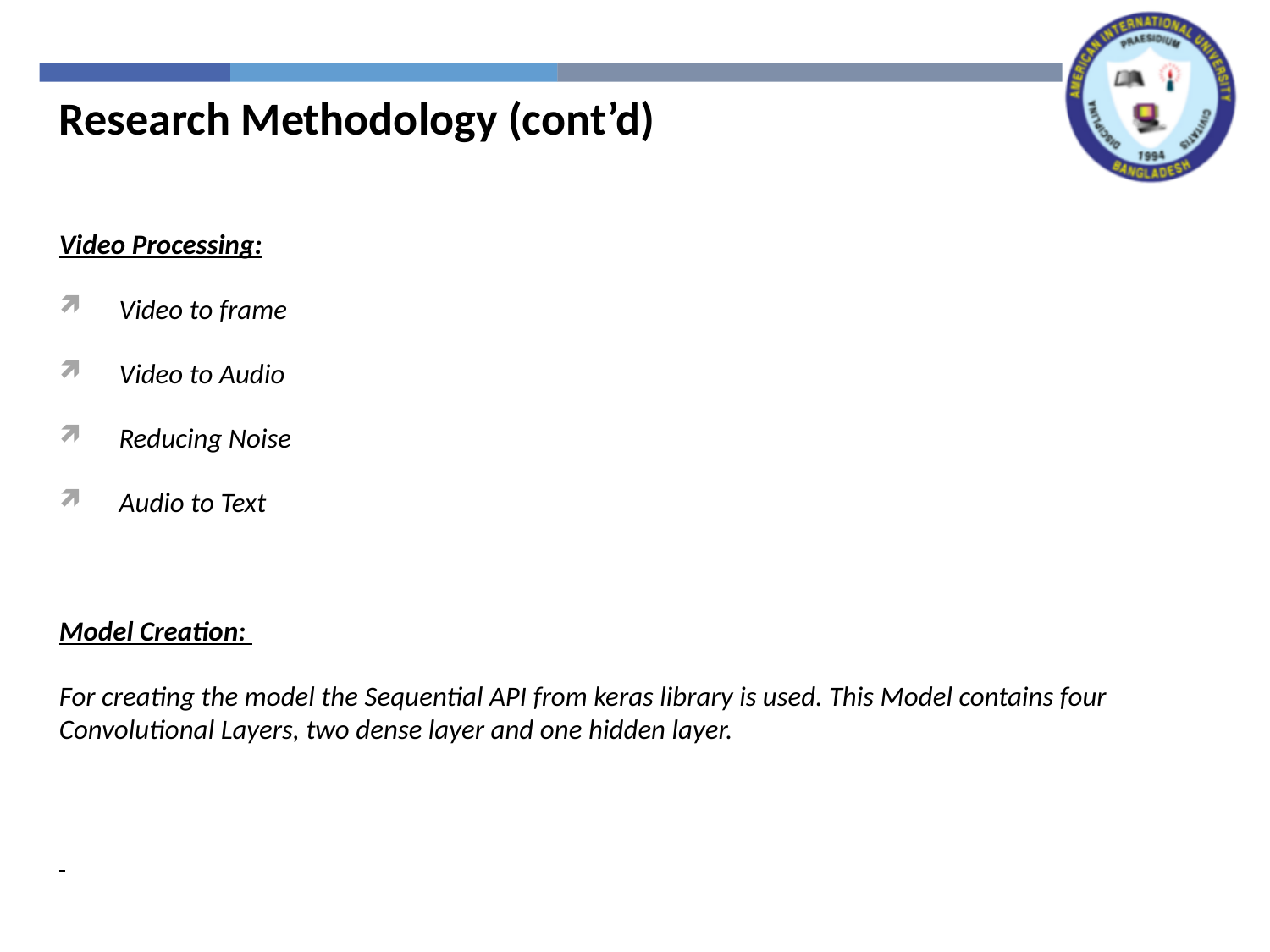

Research Methodology (cont’d)

Video Processing:
Video to frame
Video to Audio
Reducing Noise
Audio to Text

Model Creation:
For creating the model the Sequential API from keras library is used. This Model contains four Convolutional Layers, two dense layer and one hidden layer.